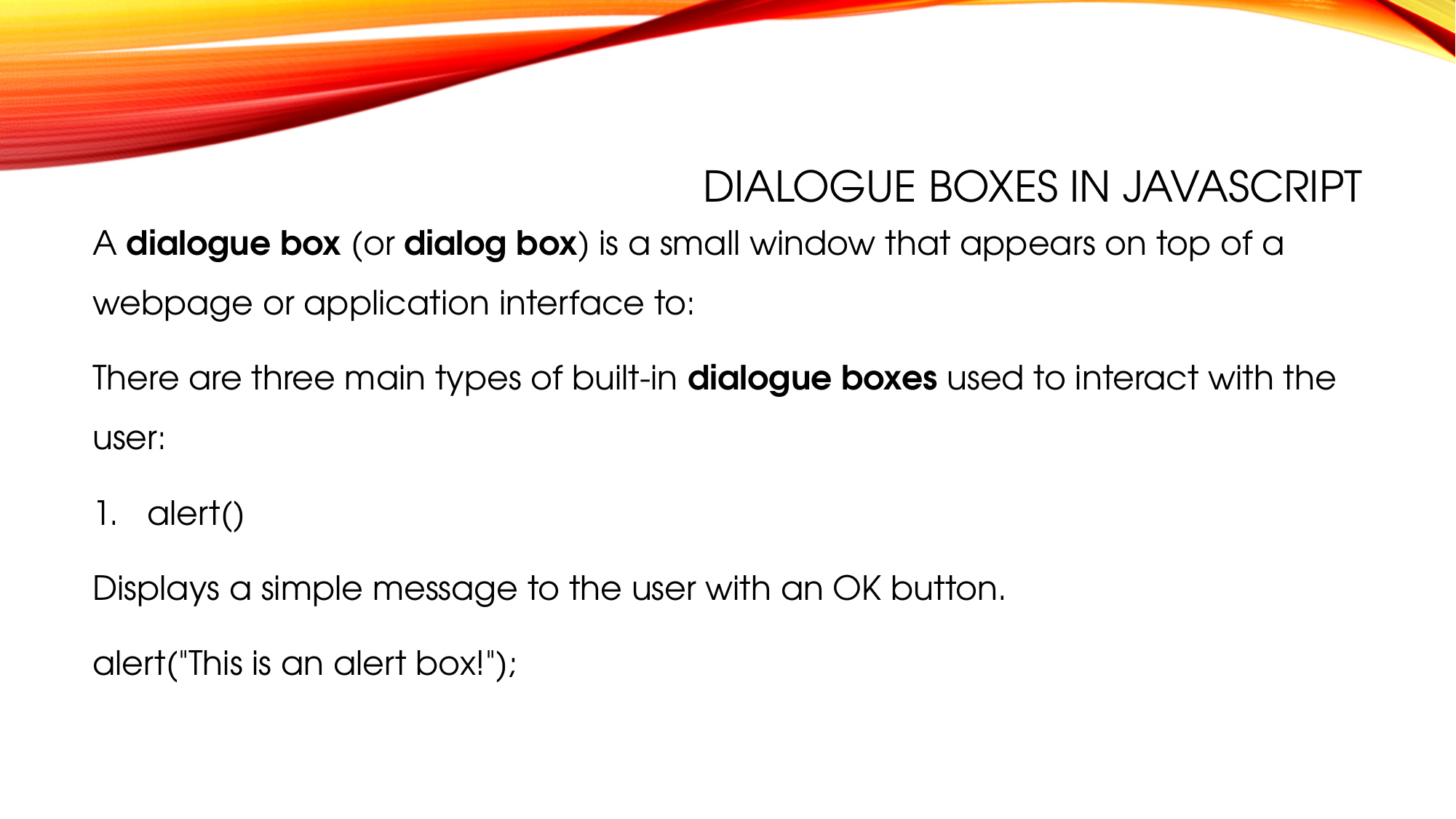

# dialogue boxes in javascript
A dialogue box (or dialog box) is a small window that appears on top of a webpage or application interface to:
There are three main types of built-in dialogue boxes used to interact with the user:
alert()
Displays a simple message to the user with an OK button.
alert("This is an alert box!");